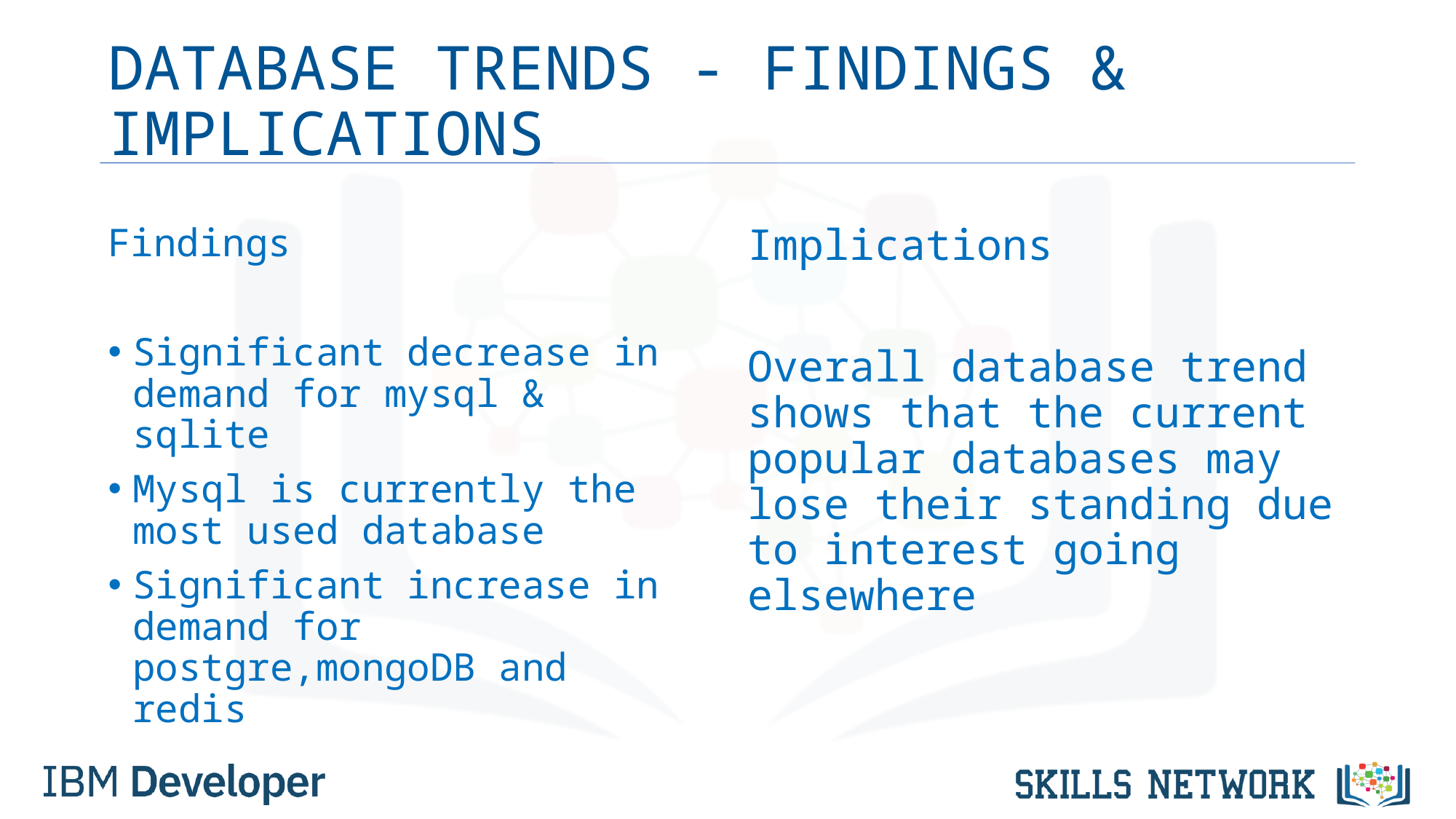

# DATABASE TRENDS - FINDINGS & IMPLICATIONS
Findings

Significant decrease in demand for mysql & sqlite
Mysql is currently the most used database
Significant increase in demand for postgre,mongoDB and redis

Implications

Overall database trend shows that the current popular databases may lose their standing due to interest going elsewhere